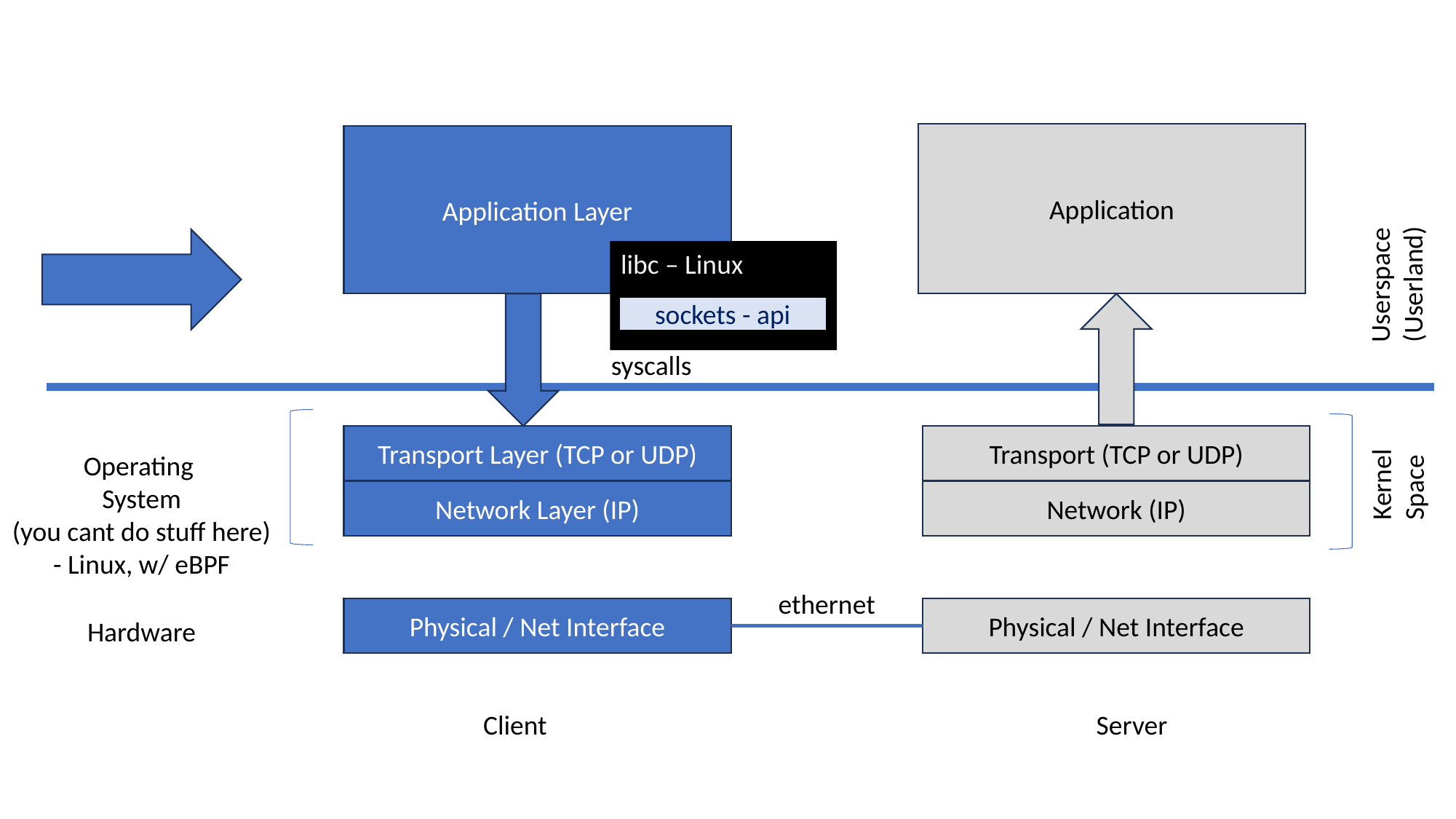

Application
Application Layer

libc – Linux
Userspace
(Userland)

sockets - api
syscalls

Transport Layer (TCP or UDP)
Transport (TCP or UDP)
Operating
System
(you cant do stuff here)
- Linux, w/ eBPF
Kernel
Space
Network Layer (IP)
Network (IP)
ethernet
Physical / Net Interface
Physical / Net Interface
Hardware
Client
Server